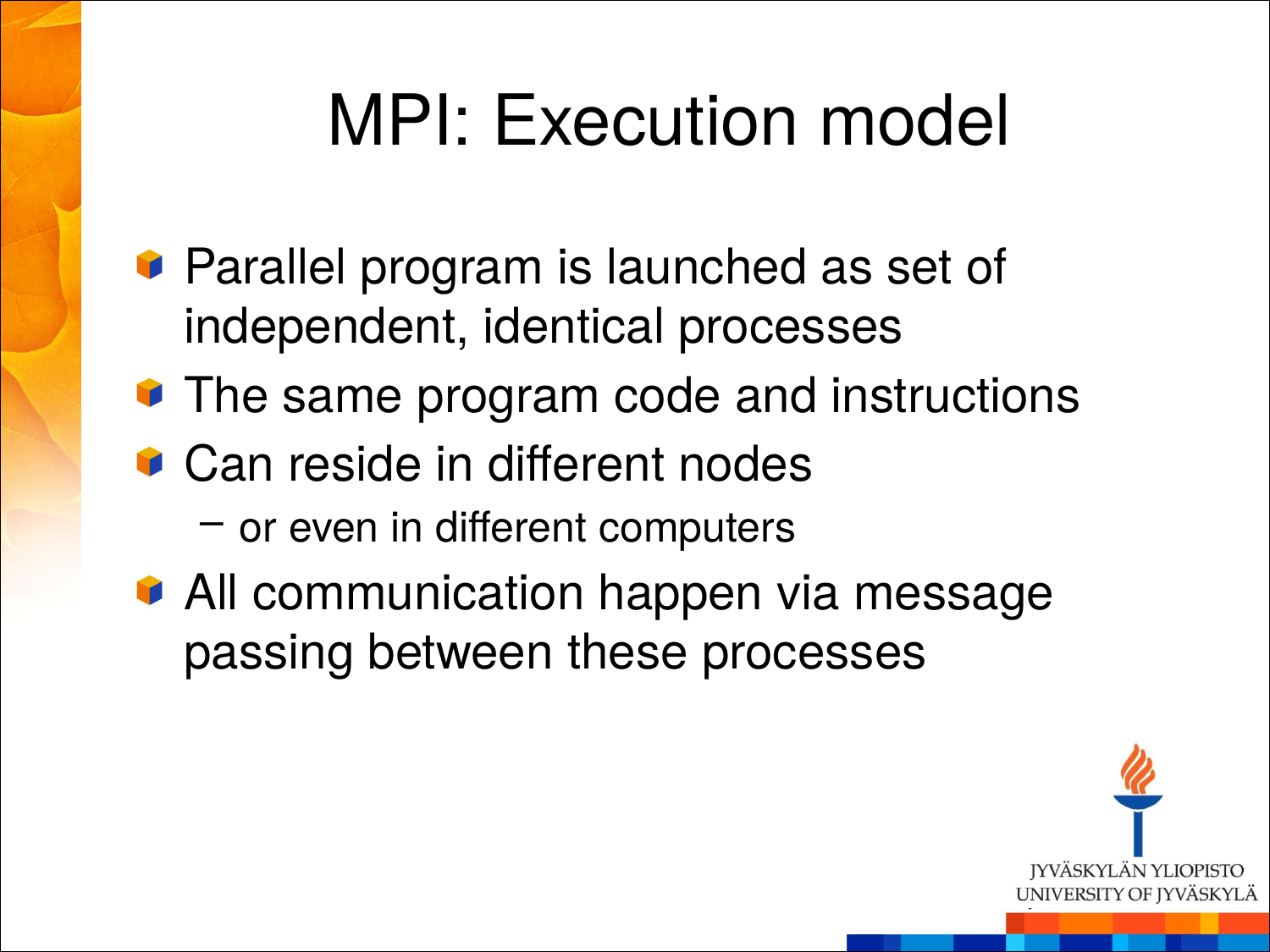

# MPI: Execution model
Parallel program is launched as set of independent, identical processes
The same program code and instructions
Can reside in different nodes
or even in different computers
All communication happen via message passing between these processes